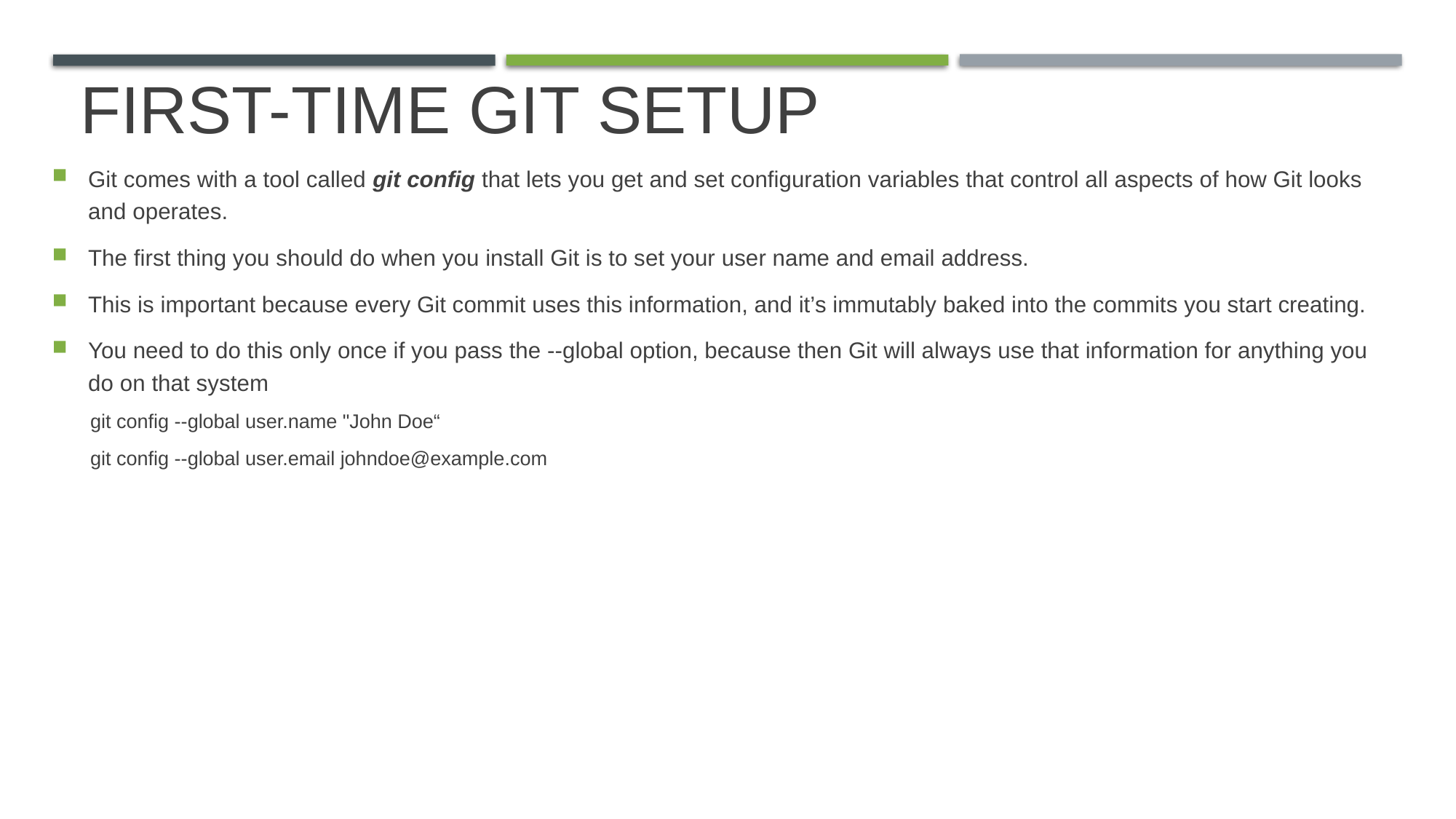

First-Time Git Setup
#
Git comes with a tool called git config that lets you get and set configuration variables that control all aspects of how Git looks and operates.
The first thing you should do when you install Git is to set your user name and email address.
This is important because every Git commit uses this information, and it’s immutably baked into the commits you start creating.
You need to do this only once if you pass the --global option, because then Git will always use that information for anything you do on that system
git config --global user.name "John Doe“
git config --global user.email johndoe@example.com